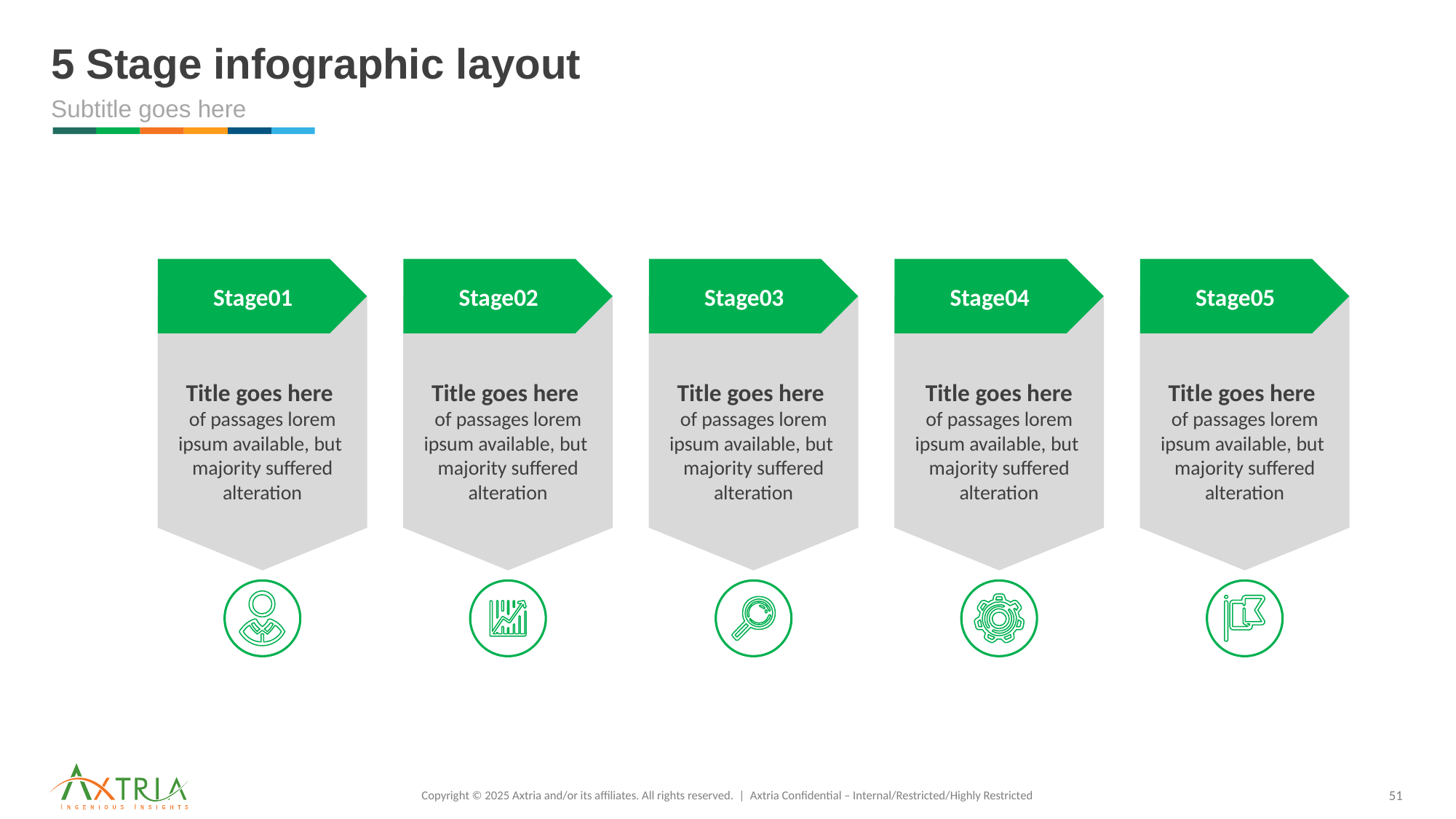

# 5 Stage infographic layout
Subtitle goes here
Stage01
Stage02
Stage03
Stage04
Stage05

Title goes here
of passages lorem ipsum available, but  majority suffered alteration
Title goes here
of passages lorem ipsum available, but  majority suffered alteration
Title goes here
of passages lorem ipsum available, but  majority suffered alteration
Title goes here
of passages lorem ipsum available, but  majority suffered alteration
Title goes here
of passages lorem ipsum available, but  majority suffered alteration